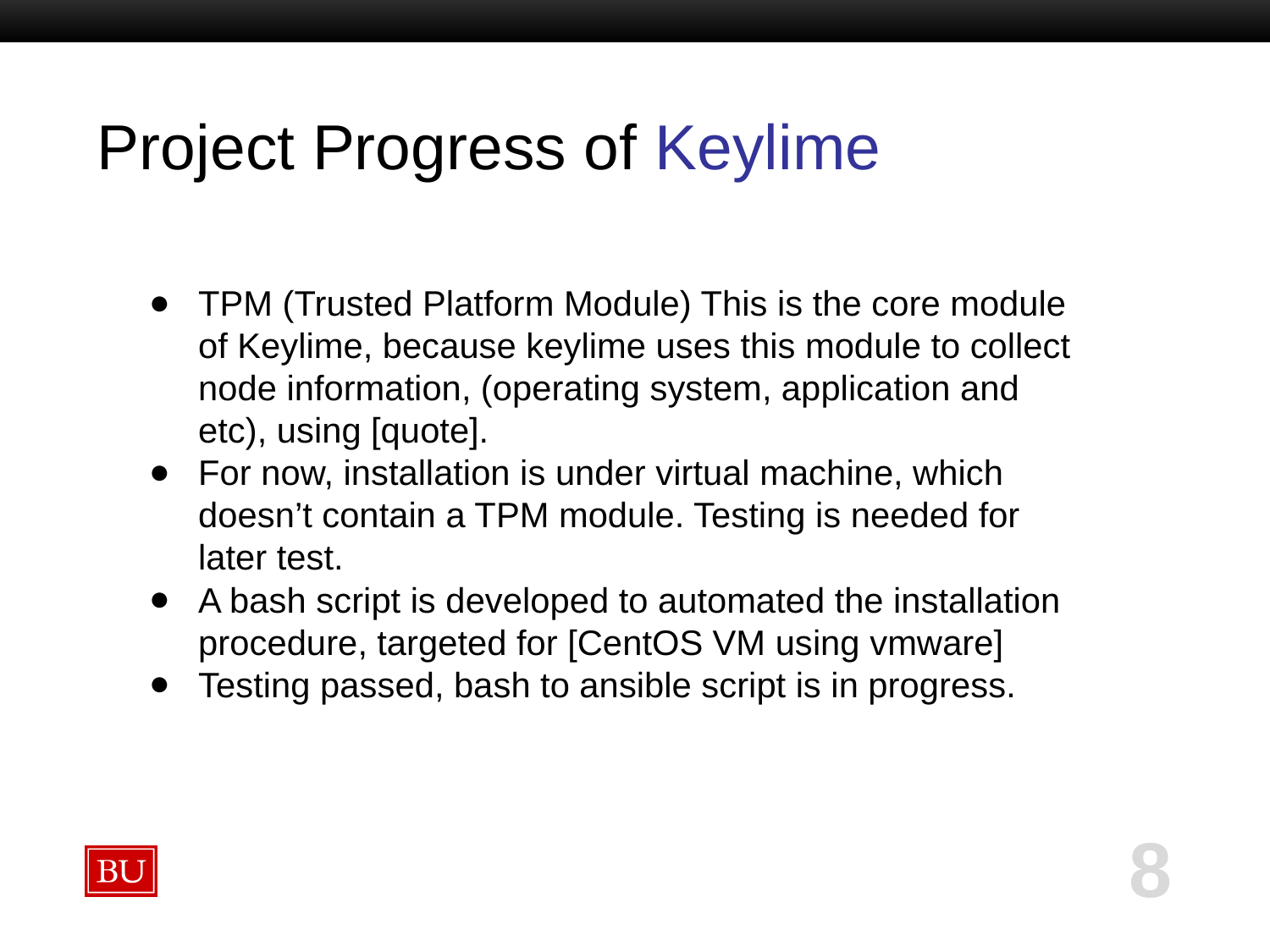

# Project Progress of Keylime
TPM (Trusted Platform Module) This is the core module of Keylime, because keylime uses this module to collect node information, (operating system, application and etc), using [quote].
For now, installation is under virtual machine, which doesn’t contain a TPM module. Testing is needed for later test.
A bash script is developed to automated the installation procedure, targeted for [CentOS VM using vmware]
Testing passed, bash to ansible script is in progress.
8